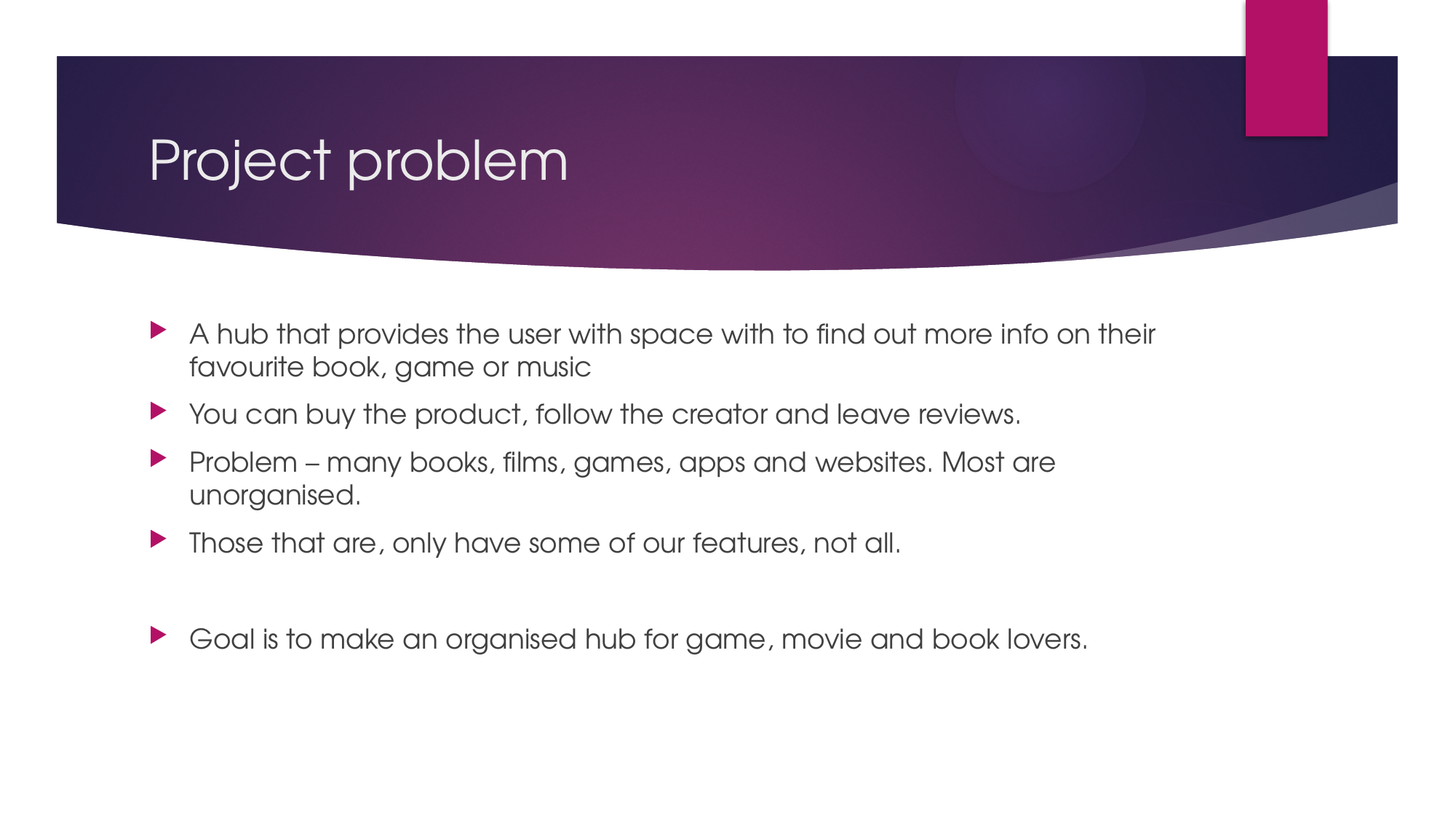

# Project problem
A hub that provides the user with space with to find out more info on their favourite book, game or music
You can buy the product, follow the creator and leave reviews.
Problem – many books, films, games, apps and websites. Most are unorganised.
Those that are, only have some of our features, not all.

Goal is to make an organised hub for game, movie and book lovers.